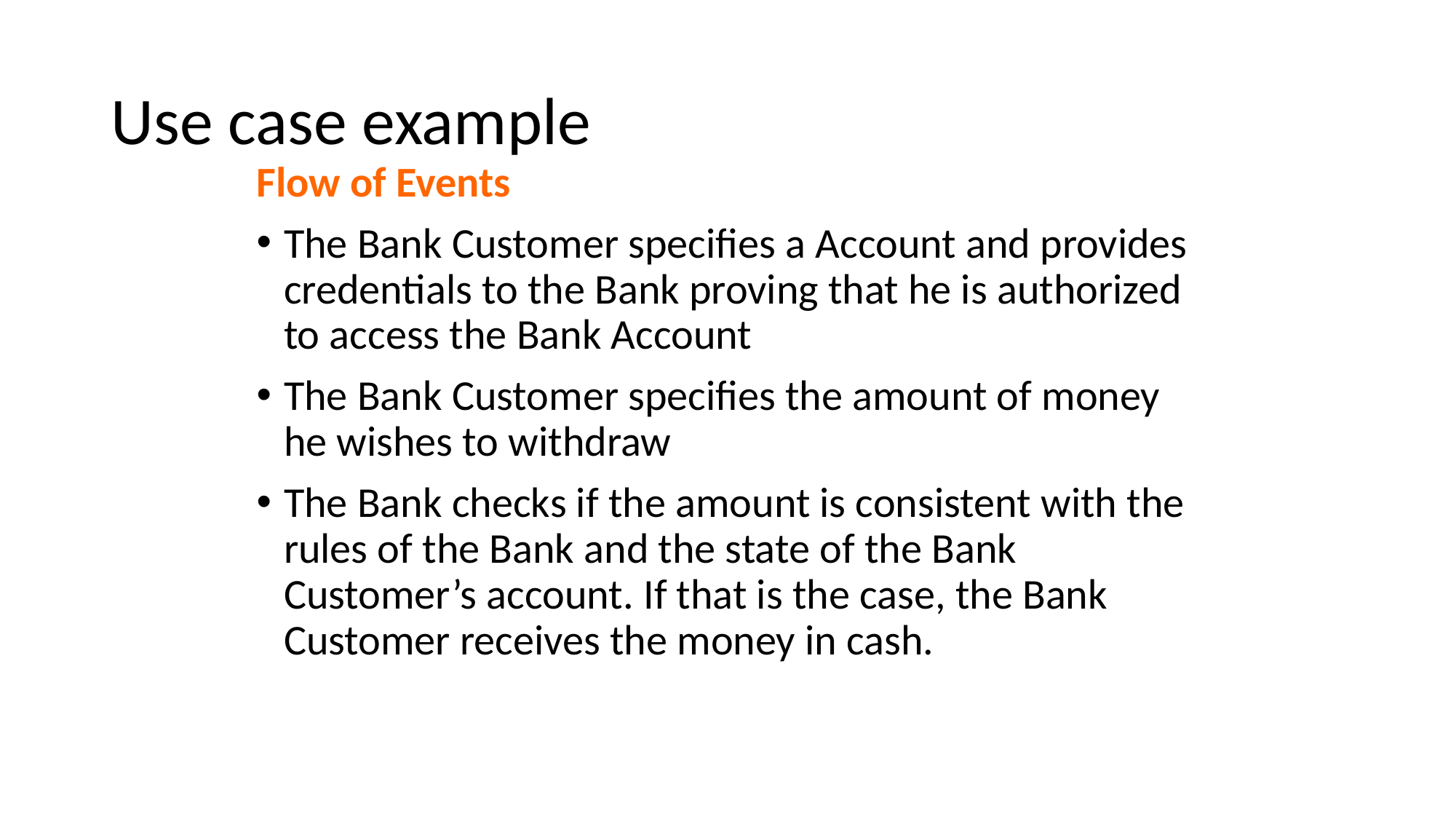

# Use case example
Flow of Events
The Bank Customer specifies a Account and provides credentials to the Bank proving that he is authorized to access the Bank Account
The Bank Customer specifies the amount of money he wishes to withdraw
The Bank checks if the amount is consistent with the rules of the Bank and the state of the Bank Customer’s account. If that is the case, the Bank Customer receives the money in cash.